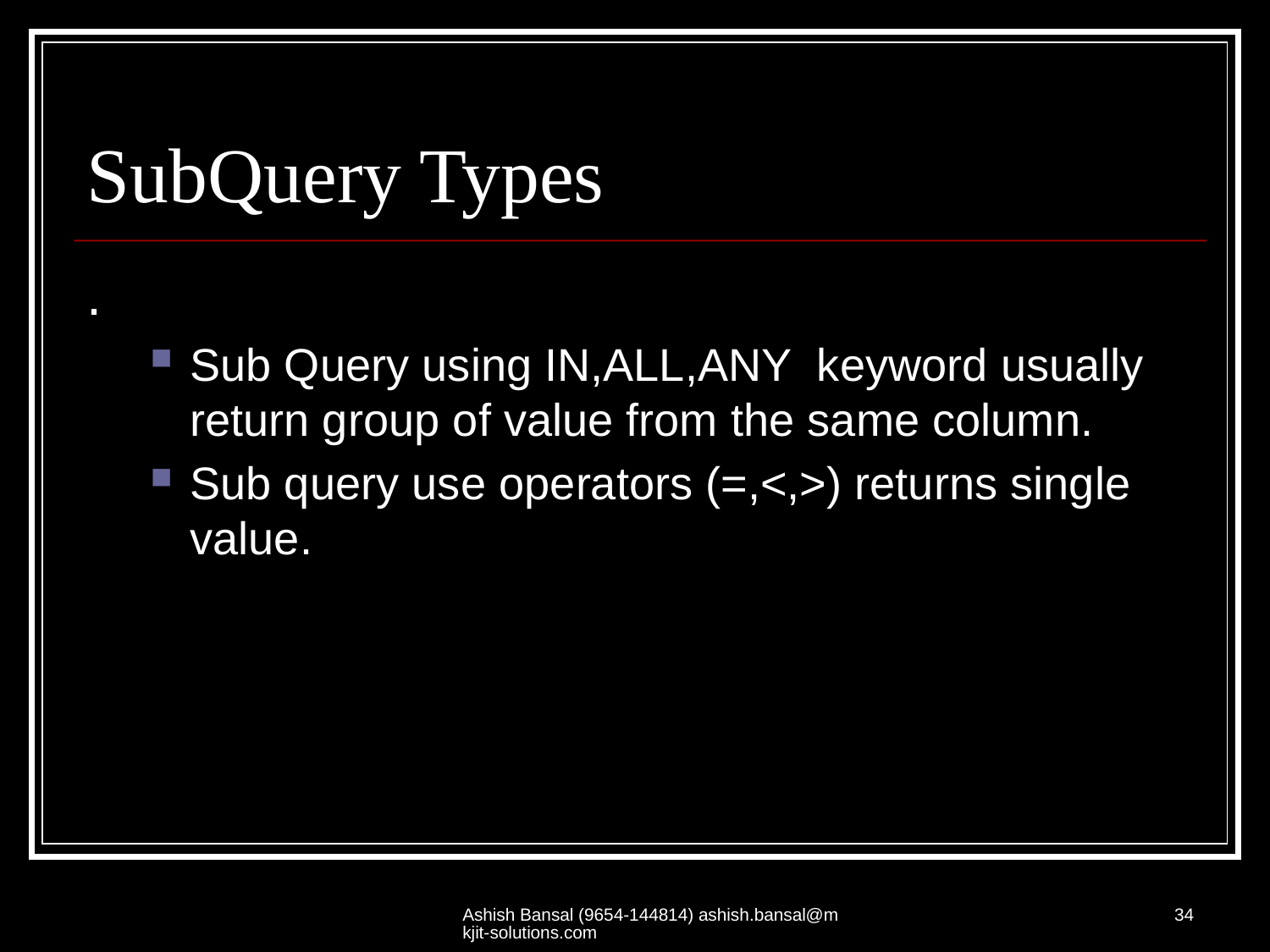

# SubQuery Types
.
Sub Query using IN,ALL,ANY  keyword usually return group of value from the same column.
Sub query use operators (=,<,>) returns single value.

Ashish Bansal (9654-144814) ashish.bansal@mkjit-solutions.com
34